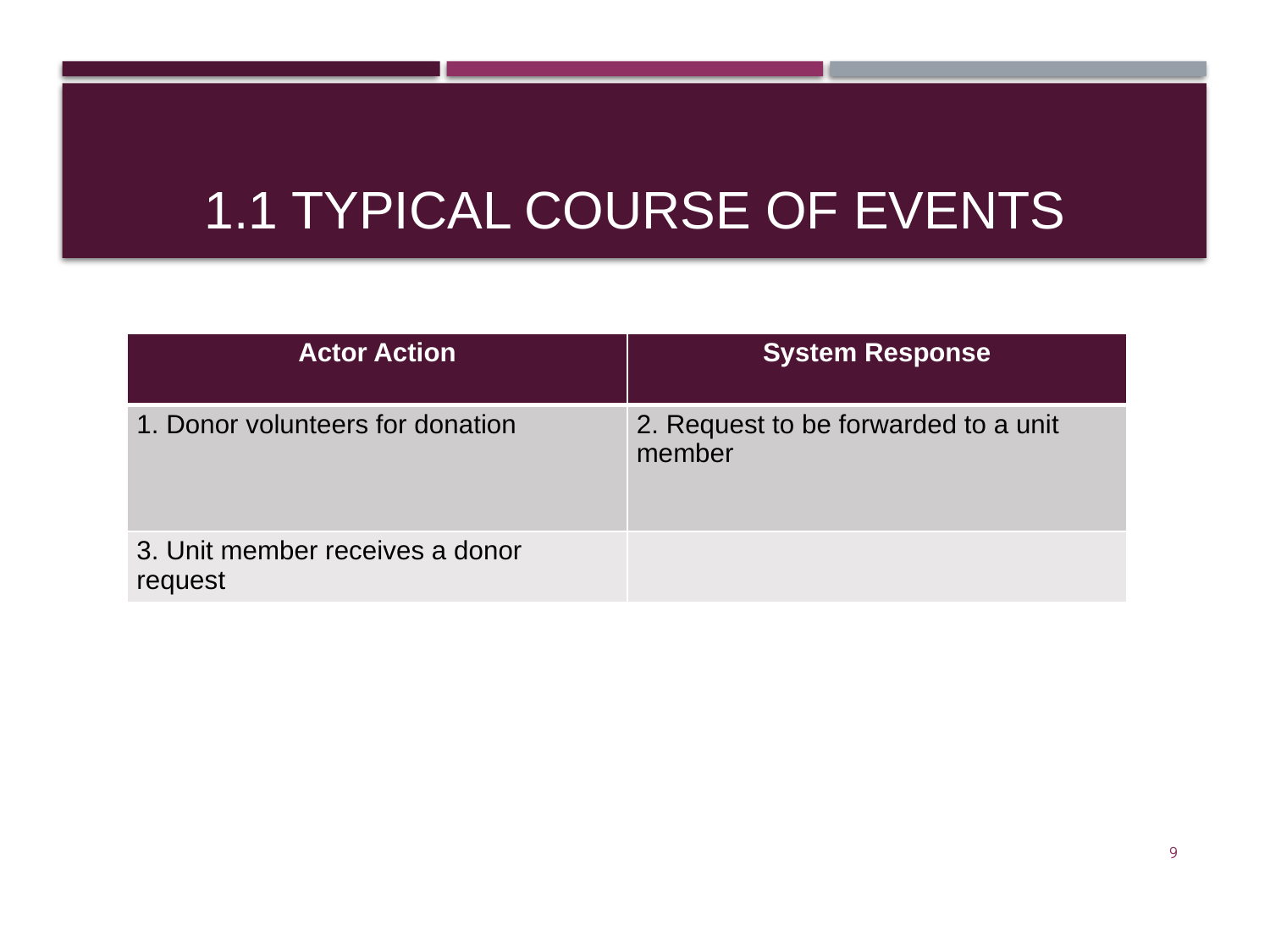

# 1.1 Typical Course of Events
| Actor Action | System Response |
| --- | --- |
| 1. Donor volunteers for donation | 2. Request to be forwarded to a unit member |
| 3. Unit member receives a donor request |  |
9